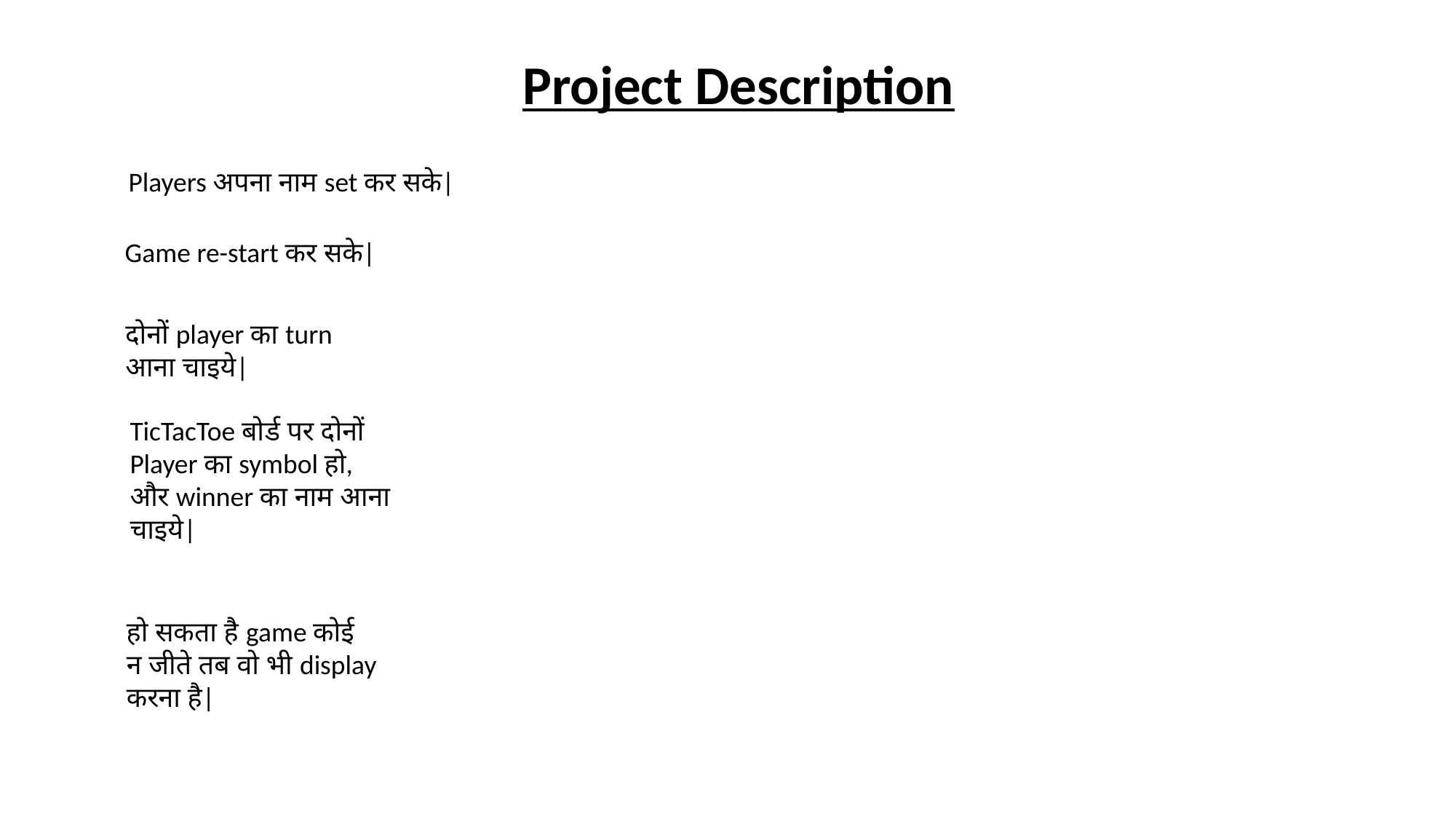

Project Description
Players अपना नाम set कर सके|
Game re-start कर सके|
दोनों player का turn
आना चाइये|
TicTacToe बोर्ड पर दोनों
Player का symbol हो,
और winner का नाम आना
चाइये|
हो सकता है game कोई
न जीते तब वो भी display
करना है|